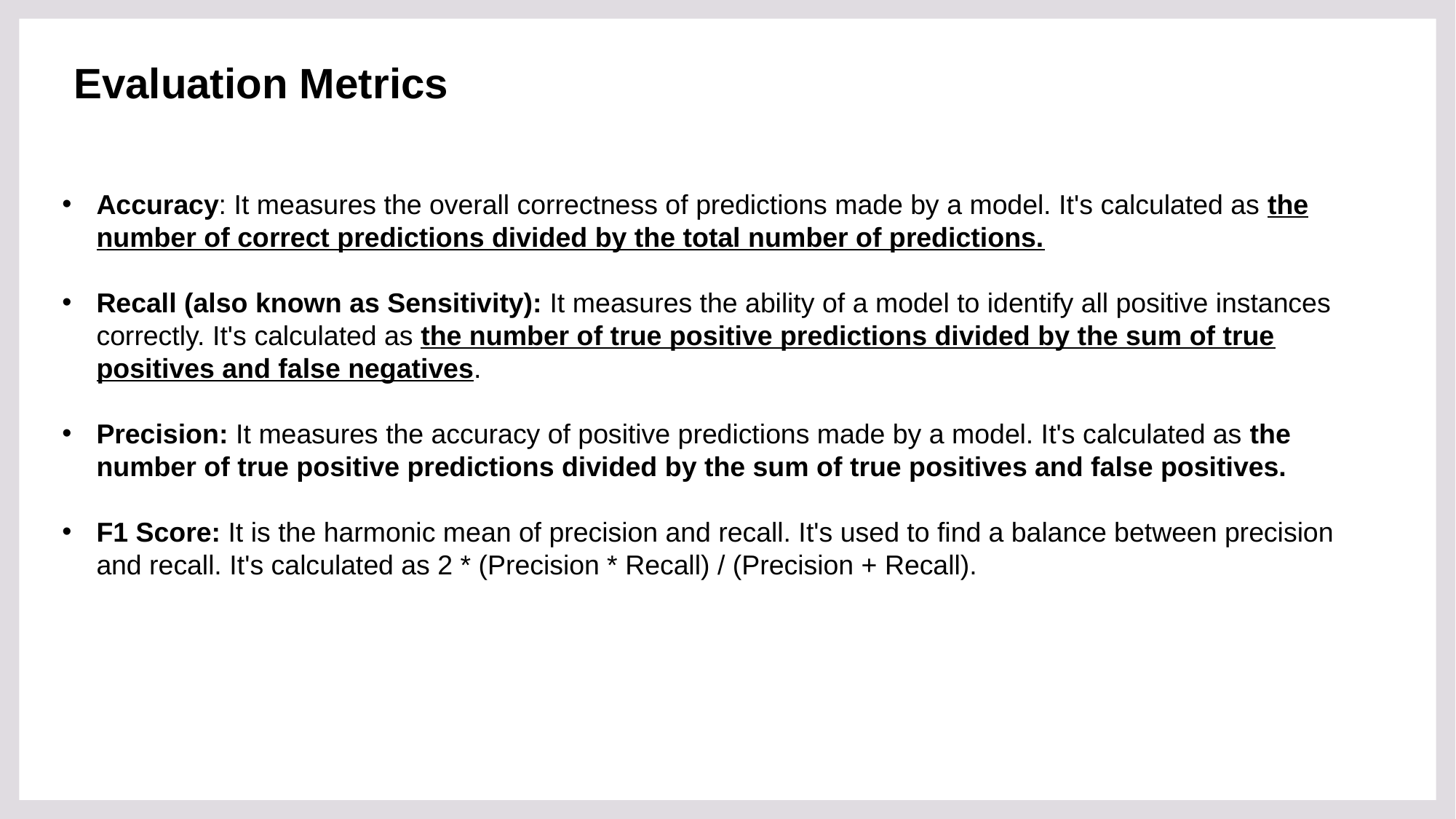

Evaluation Metrics
Accuracy: It measures the overall correctness of predictions made by a model. It's calculated as the number of correct predictions divided by the total number of predictions.

Recall (also known as Sensitivity): It measures the ability of a model to identify all positive instances correctly. It's calculated as the number of true positive predictions divided by the sum of true positives and false negatives.

Precision: It measures the accuracy of positive predictions made by a model. It's calculated as the number of true positive predictions divided by the sum of true positives and false positives.

F1 Score: It is the harmonic mean of precision and recall. It's used to find a balance between precision and recall. It's calculated as 2 * (Precision * Recall) / (Precision + Recall).